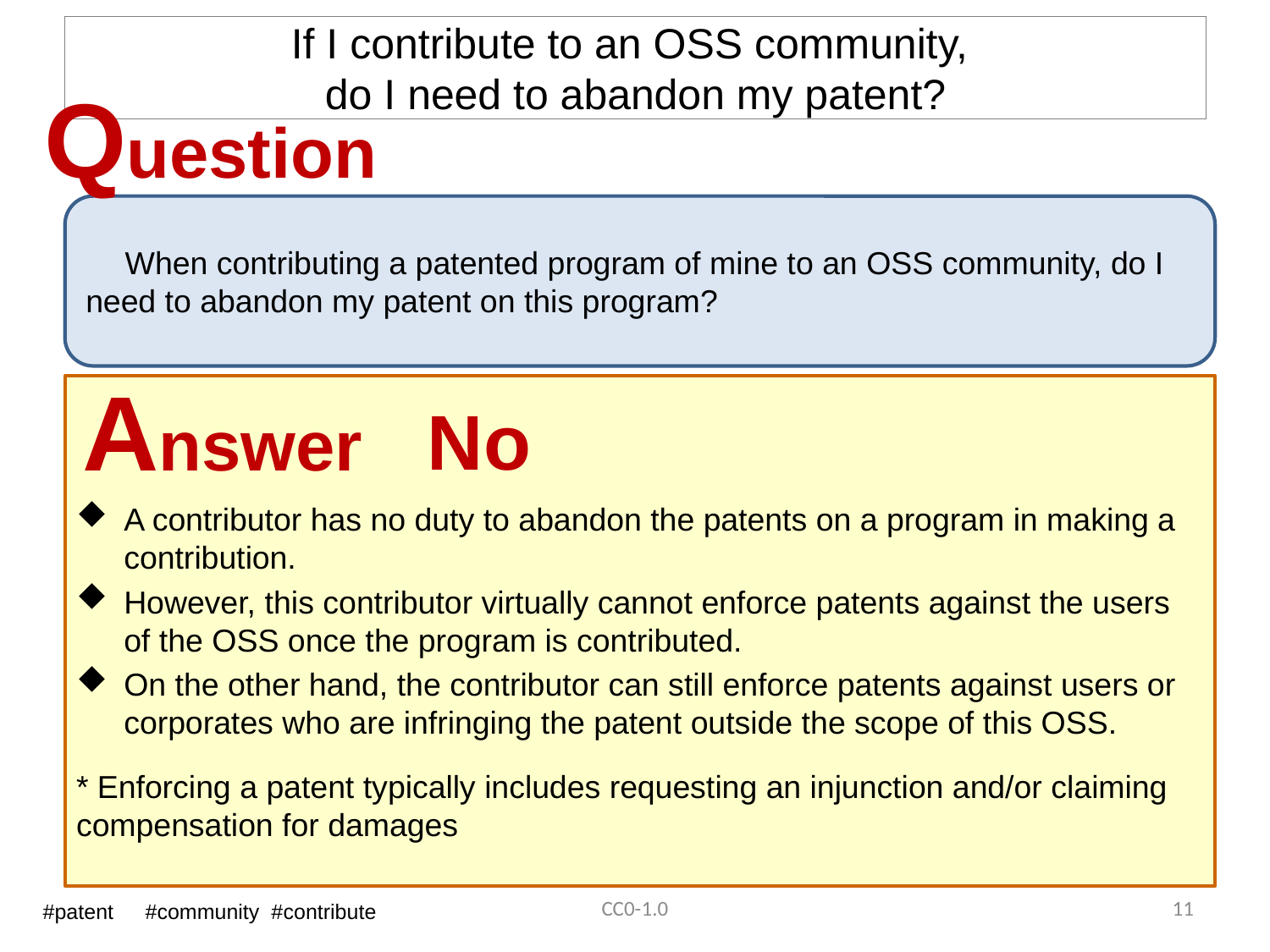

# If I contribute to an OSS community, do I need to abandon my patent?
Question
　When contributing a patented program of mine to an OSS community, do I need to abandon my patent on this program?
Answer

No
A contributor has no duty to abandon the patents on a program in making a contribution.
However, this contributor virtually cannot enforce patents against the users of the OSS once the program is contributed.
On the other hand, the contributor can still enforce patents against users or corporates who are infringing the patent outside the scope of this OSS.

* Enforcing a patent typically includes requesting an injunction and/or claiming compensation for damages
CC0-1.0
11
#patent　#community  #contribute